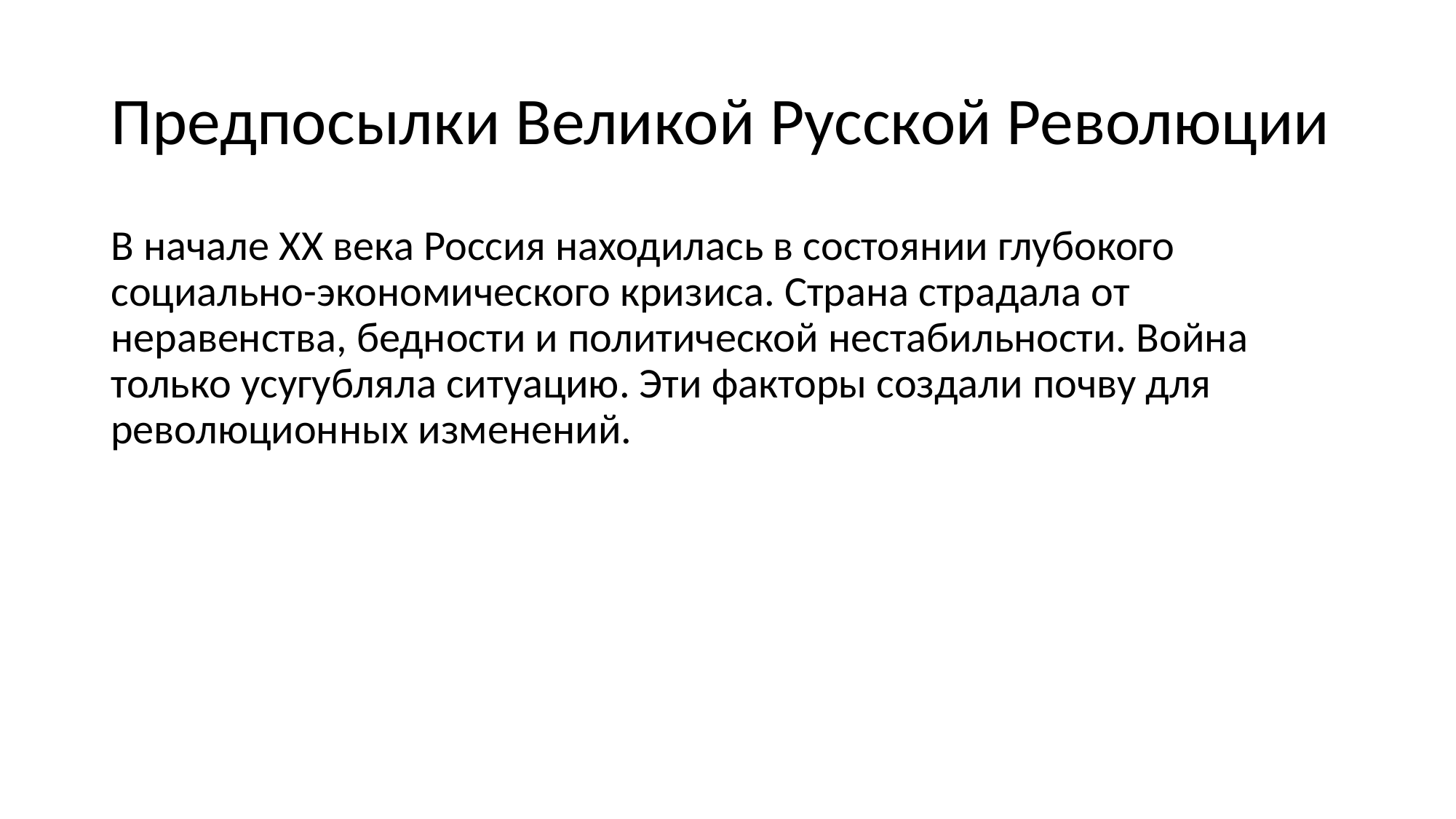

# Предпосылки Великой Русской Революции
В начале XX века Россия находилась в состоянии глубокого социально-экономического кризиса. Страна страдала от неравенства, бедности и политической нестабильности. Война только усугубляла ситуацию. Эти факторы создали почву для революционных изменений.